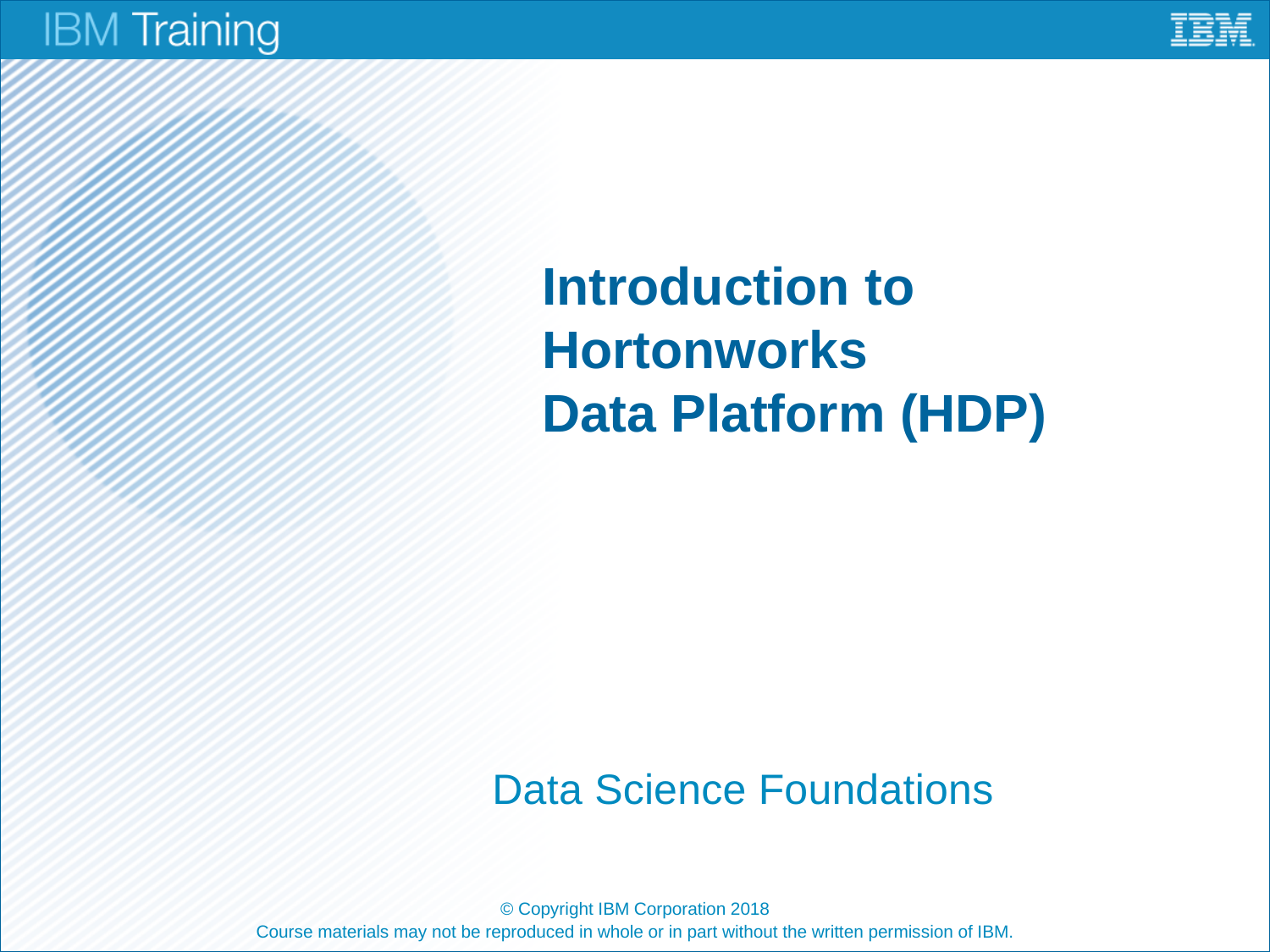

# Introduction to Hortonworks Data Platform (HDP)
Data Science Foundations